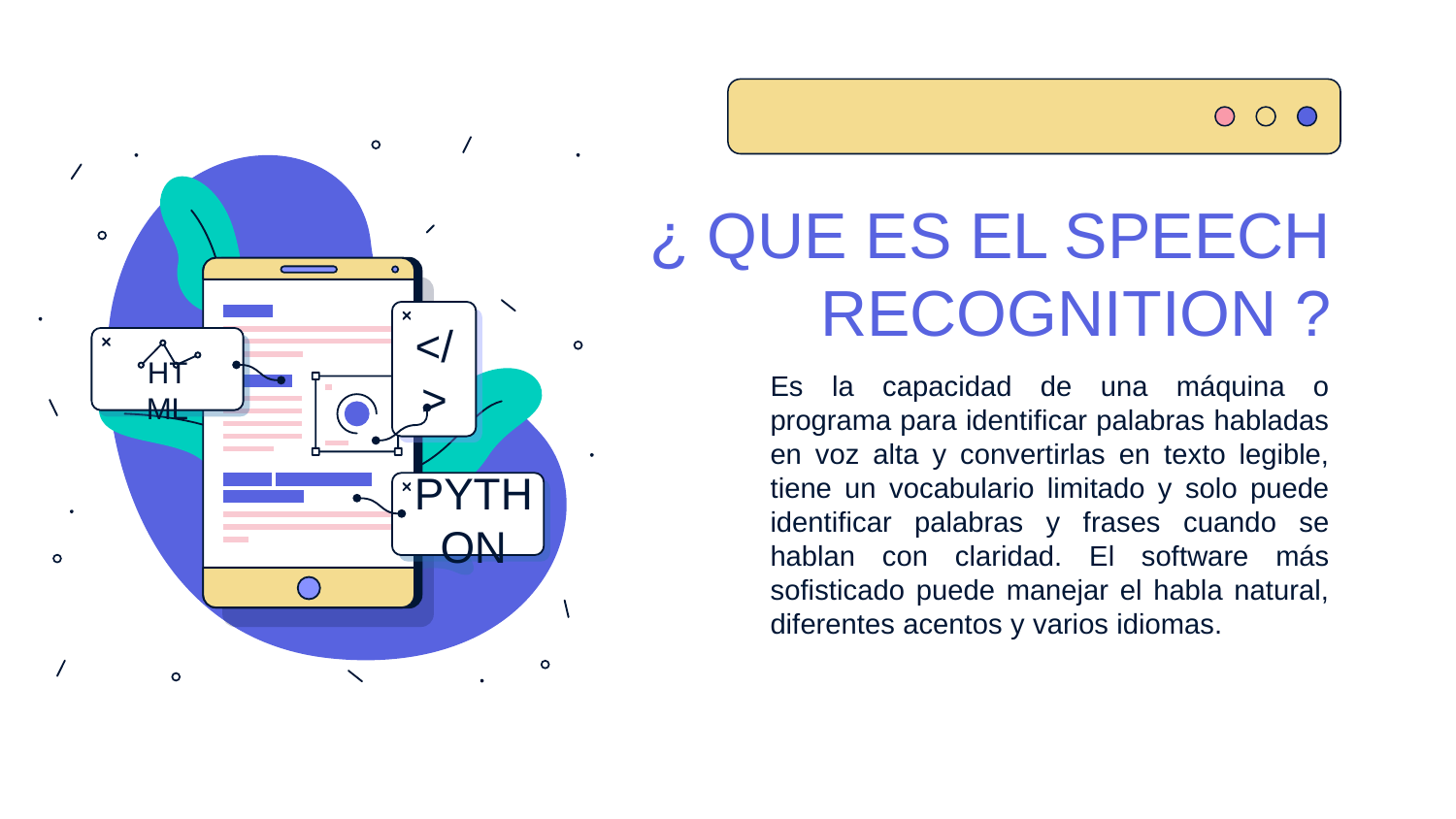

</>

HTML

PYTHON

# ¿ QUE ES EL SPEECH RECOGNITION ?
Es la capacidad de una máquina o programa para identificar palabras habladas en voz alta y convertirlas en texto legible, tiene un vocabulario limitado y solo puede identificar palabras y frases cuando se hablan con claridad. El software más sofisticado puede manejar el habla natural, diferentes acentos y varios idiomas.